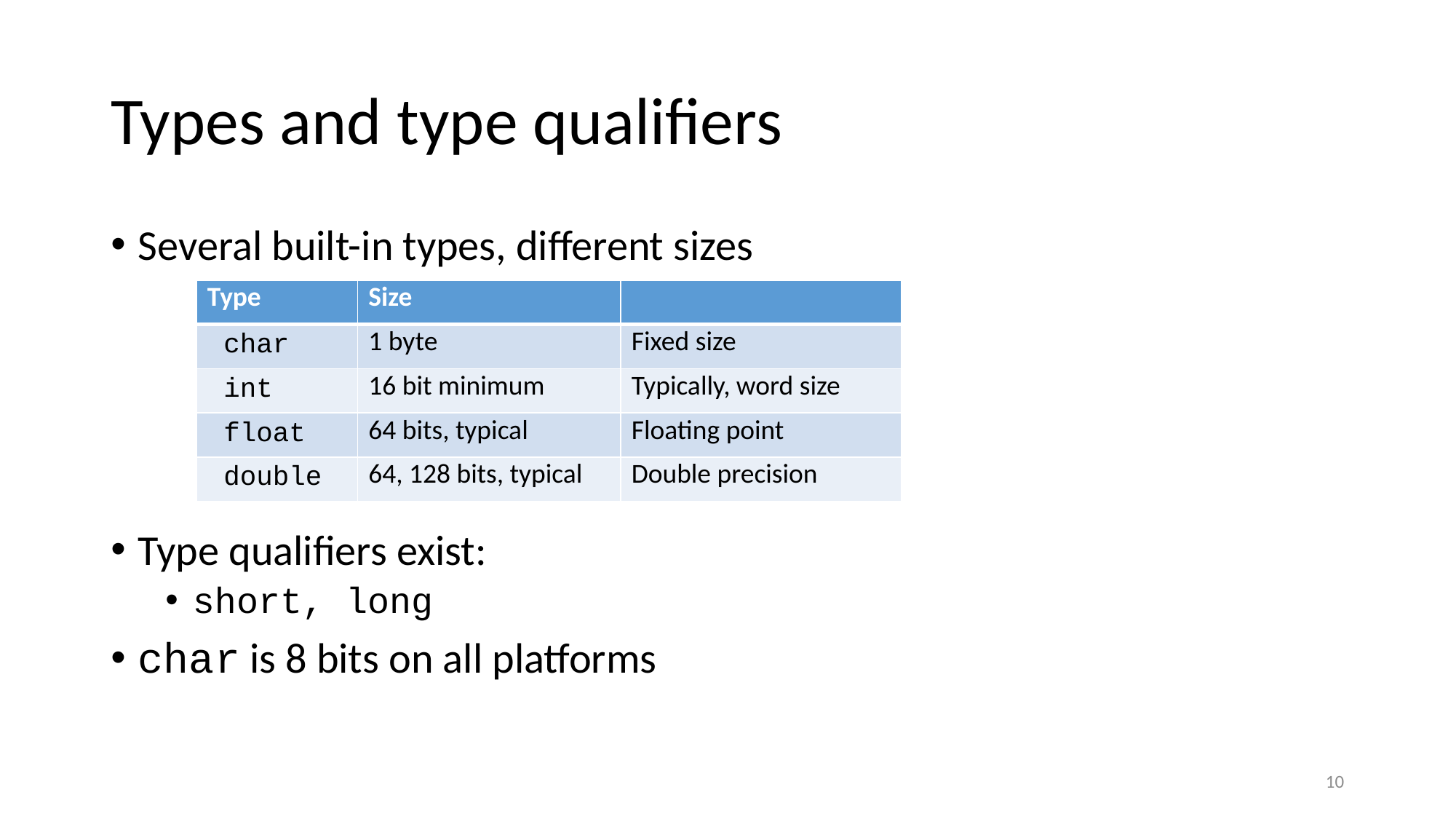

# Types and type qualifiers
Several built-in types, different sizes

Type qualifiers exist:
short, long
char is 8 bits on all platforms

| Type | Size |  |
| --- | --- | --- |
| char | 1 byte | Fixed size |
| int | 16 bit minimum | Typically, word size |
| float | 64 bits, typical | Floating point |
| double | 64, 128 bits, typical | Double precision |
10